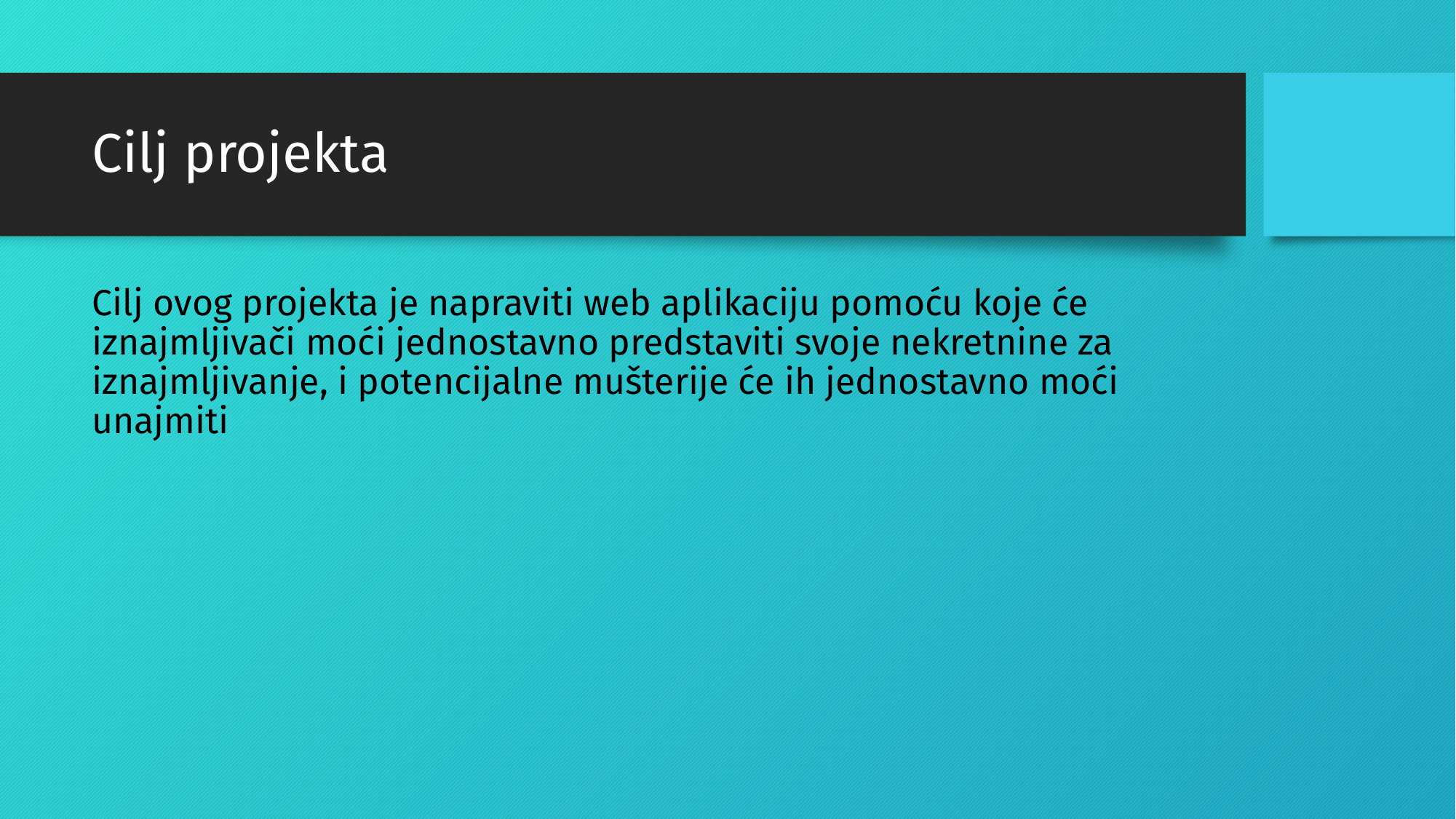

# Cilj projekta
Cilj ovog projekta je napraviti web aplikaciju pomoću koje će iznajmljivači moći jednostavno predstaviti svoje nekretnine za iznajmljivanje, i potencijalne mušterije će ih jednostavno moći unajmiti